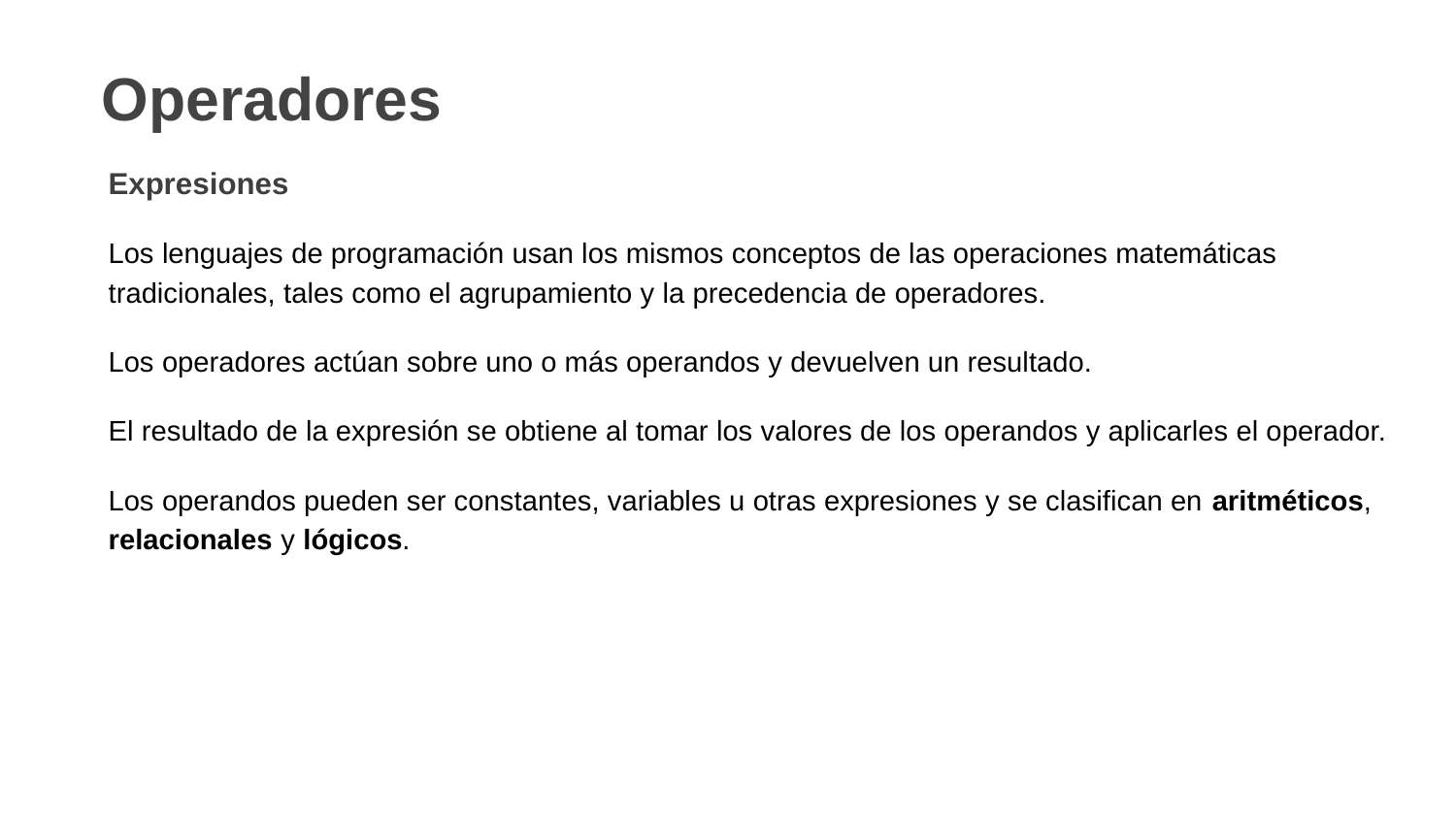

Operadores
Expresiones
Los lenguajes de programación usan los mismos conceptos de las operaciones matemáticas tradicionales, tales como el agrupamiento y la precedencia de operadores.
Los operadores actúan sobre uno o más operandos y devuelven un resultado.
El resultado de la expresión se obtiene al tomar los valores de los operandos y aplicarles el operador.
Los operandos pueden ser constantes, variables u otras expresiones y se clasifican en aritméticos, relacionales y lógicos.